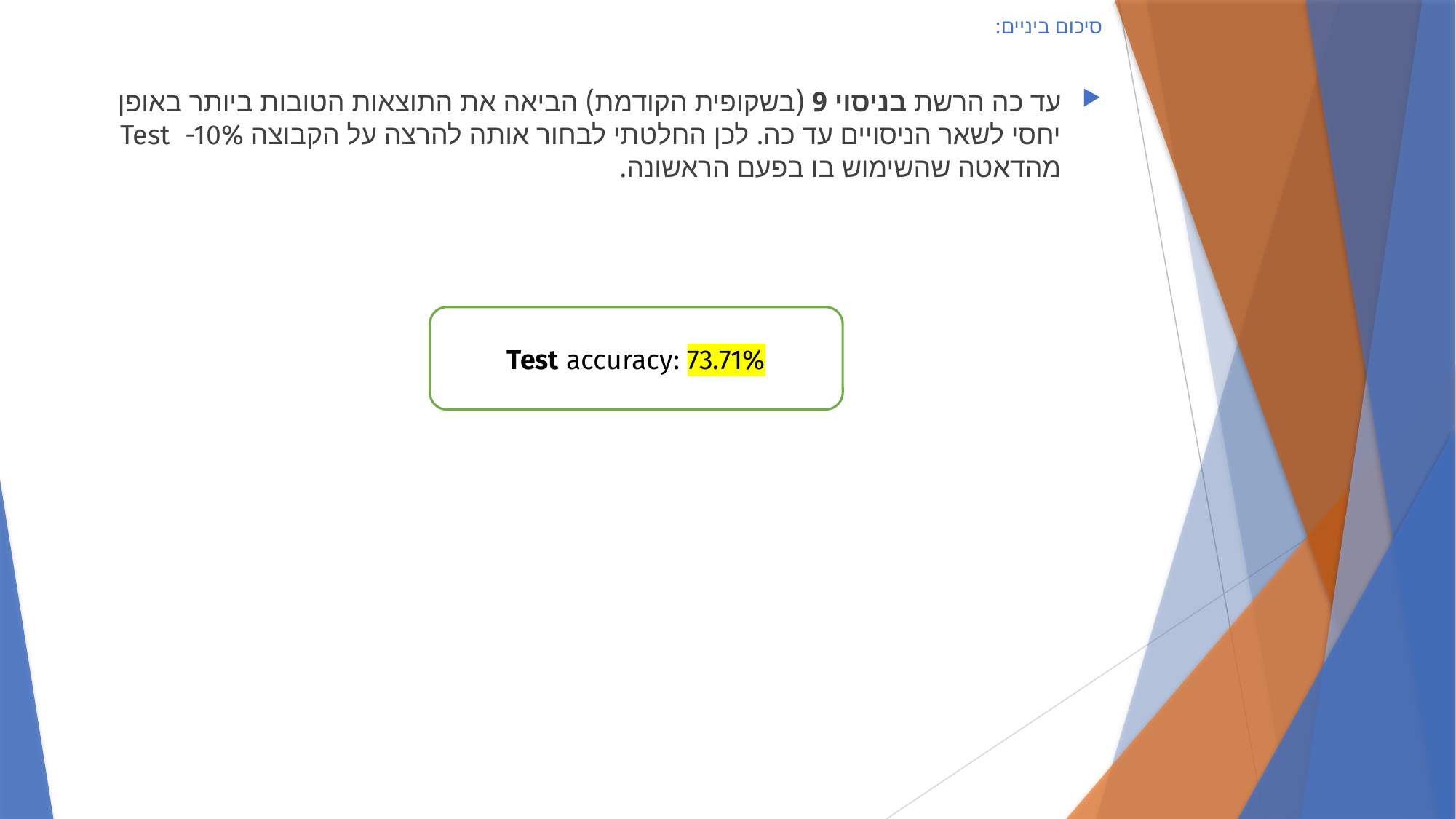

# סיכום ביניים:
עד כה הרשת בניסוי 9 (בשקופית הקודמת) הביאה את התוצאות הטובות ביותר באופן יחסי לשאר הניסויים עד כה. לכן החלטתי לבחור אותה להרצה על הקבוצה Test  -10% מהדאטה שהשימוש בו בפעם הראשונה.
Test accuracy: 73.71%